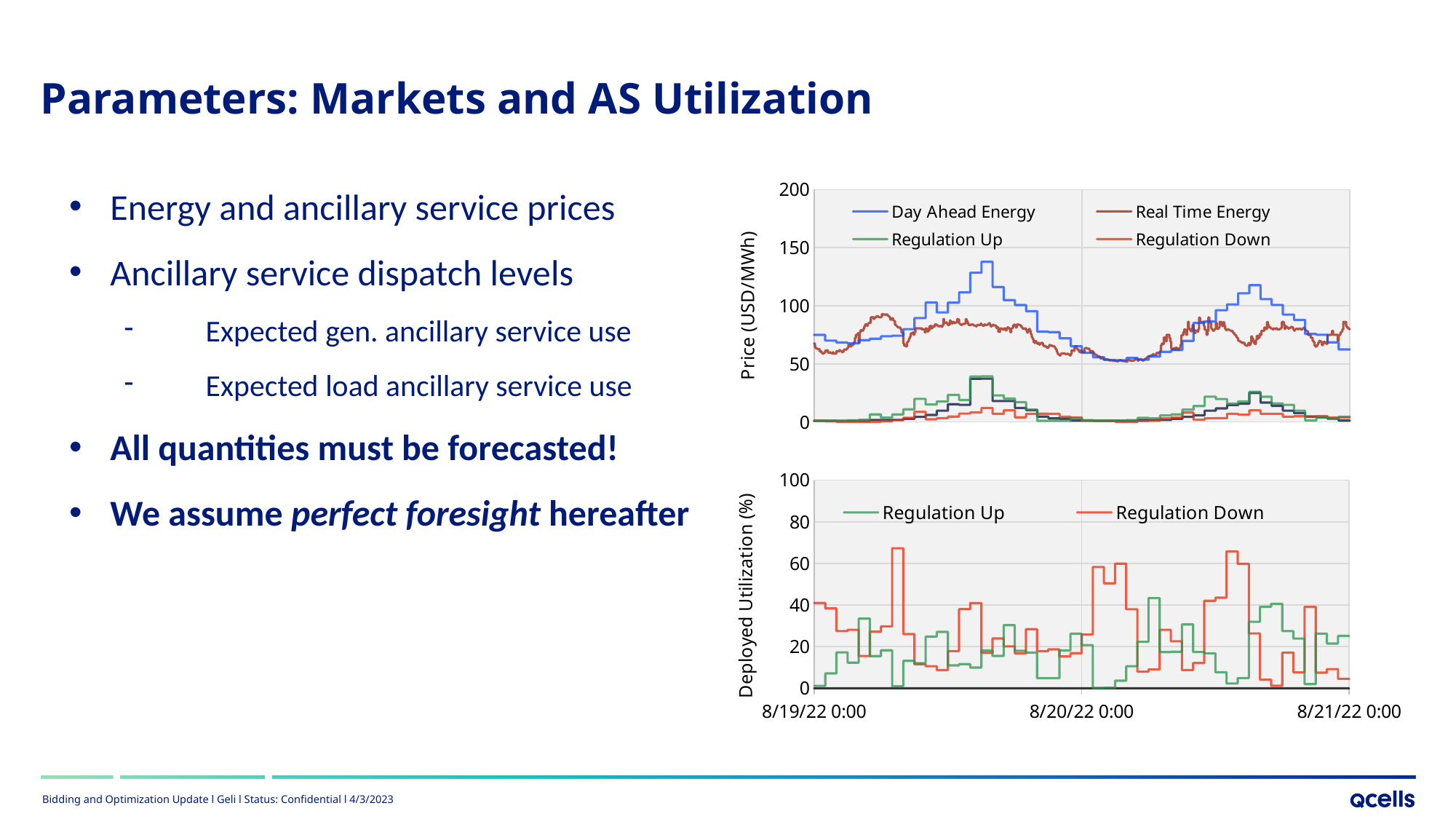

Parameters: Markets and AS Utilization
Energy and ancillary service prices
Ancillary service dispatch levels
Expected gen. ancillary service use
Expected load ancillary service use
All quantities must be forecasted!
We assume perfect foresight hereafter

### Chart

| Category | Day Ahead Energy | Real Time Energy | Regulation Up | Regulation Down | Responsive Reserve |
|---|---|---|---|---|---|

### Chart

| Category | Regulation Up | Regulation Down | Responsive Reserve |
|---|---|---|---|